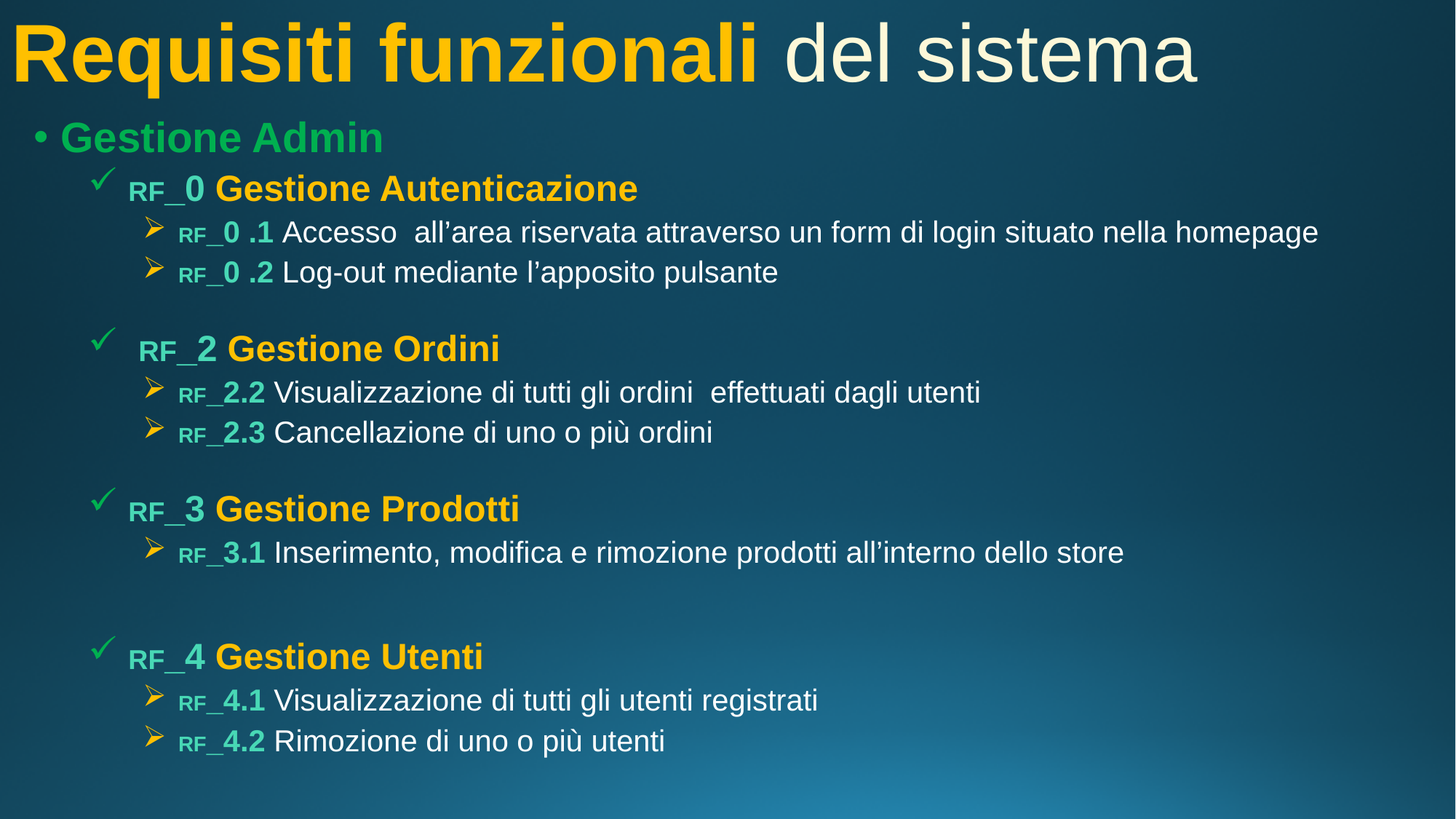

# Requisiti funzionali del sistema
Gestione Admin
 RF_0 Gestione Autenticazione
 RF_0 .1 Accesso  all’area riservata attraverso un form di login situato nella homepage
 RF_0 .2 Log-out mediante l’apposito pulsante
  RF_2 Gestione Ordini
 RF_2.2 Visualizzazione di tutti gli ordini  effettuati dagli utenti
 RF_2.3 Cancellazione di uno o più ordini
 RF_3 Gestione Prodotti
 RF_3.1 Inserimento, modifica e rimozione prodotti all’interno dello store

 RF_4 Gestione Utenti
 RF_4.1 Visualizzazione di tutti gli utenti registrati
 RF_4.2 Rimozione di uno o più utenti